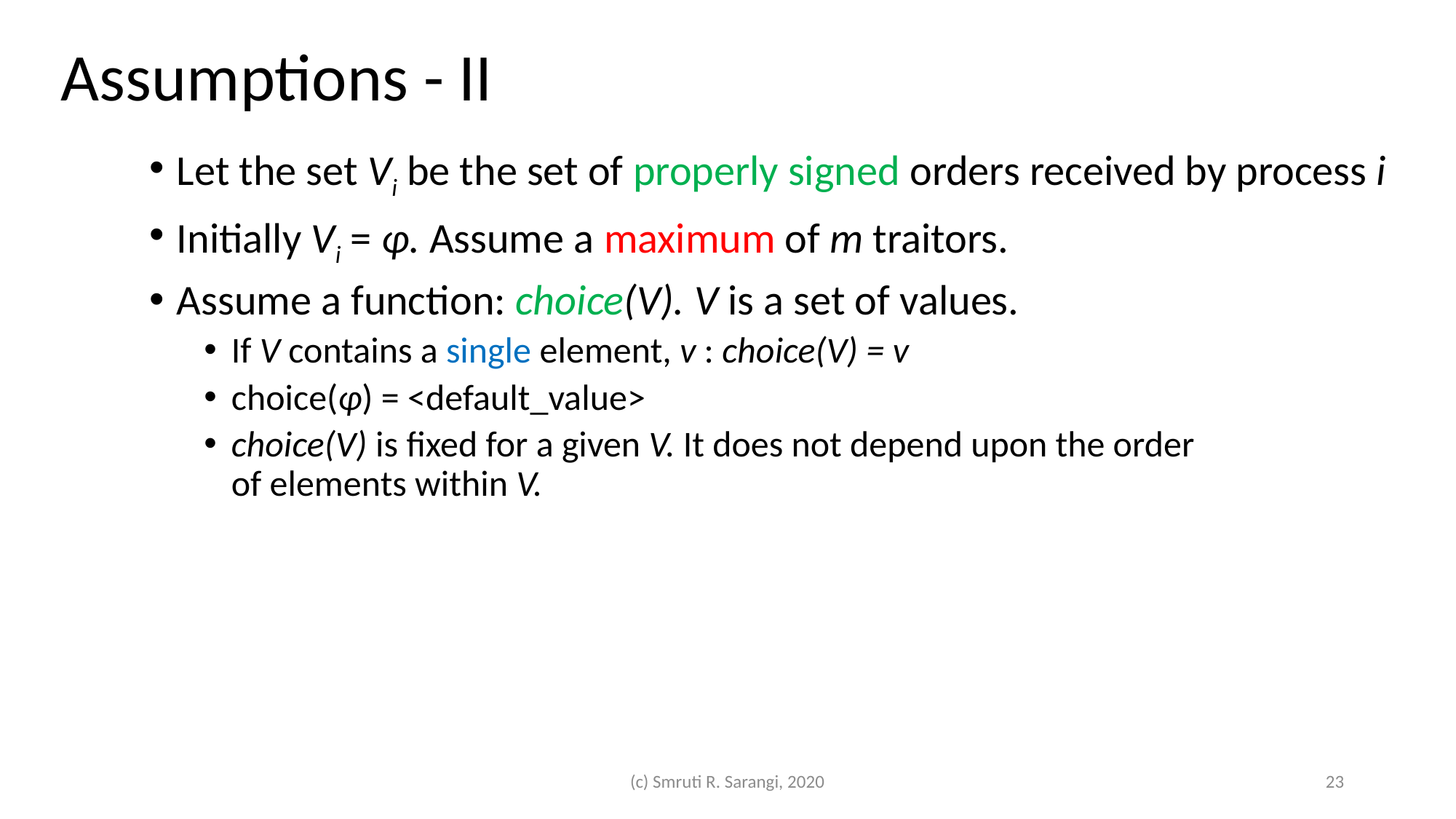

# Assumptions - II
Let the set Vi be the set of properly signed orders received by process i
Initially Vi = φ. Assume a maximum of m traitors.
Assume a function: choice(V). V is a set of values.
If V contains a single element, v : choice(V) = v
choice(φ) = <default_value>
choice(V) is fixed for a given V. It does not depend upon the order
of elements within V.
(c) Smruti R. Sarangi, 2020
23